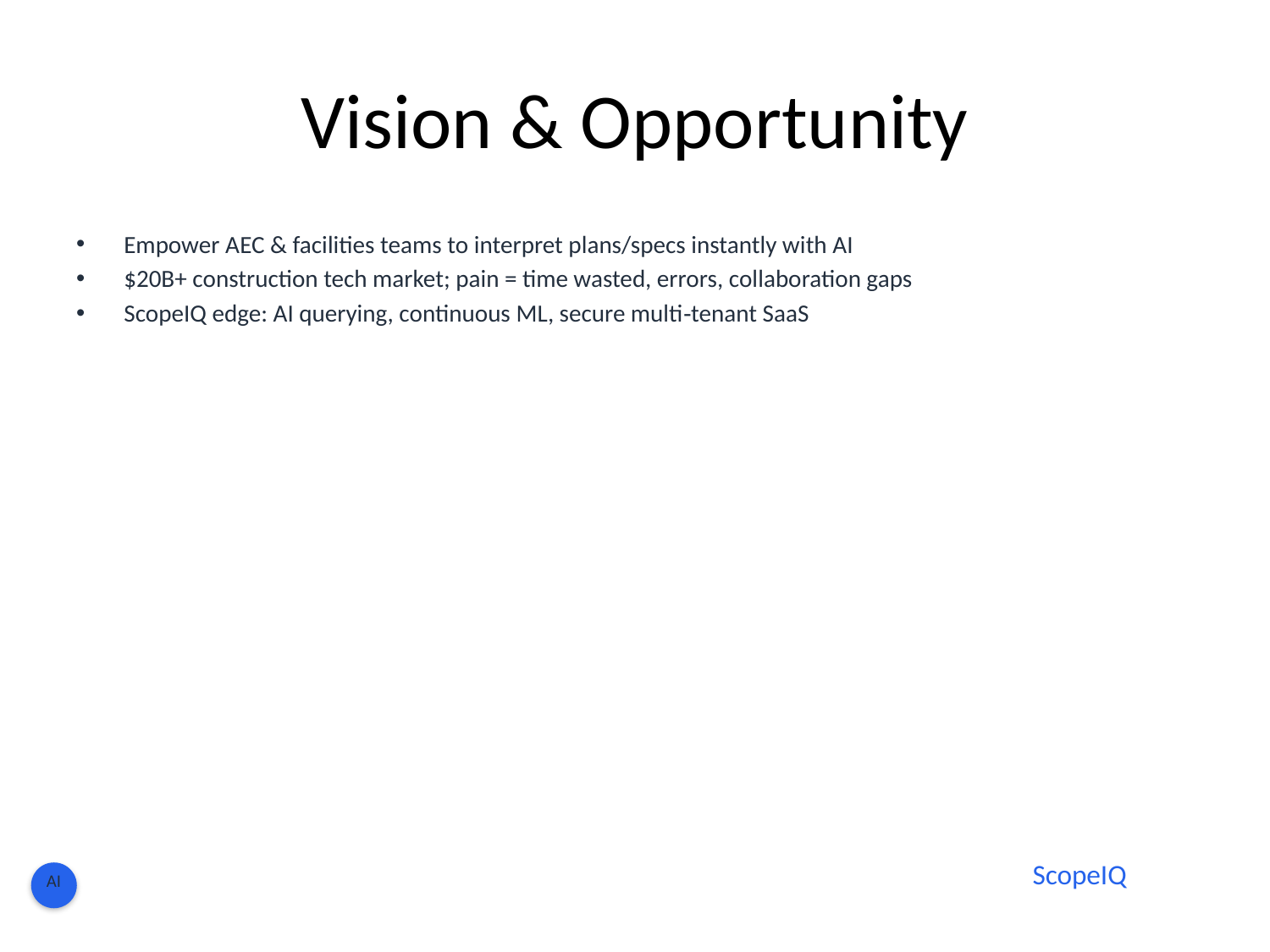

# Vision & Opportunity
Empower AEC & facilities teams to interpret plans/specs instantly with AI
$20B+ construction tech market; pain = time wasted, errors, collaboration gaps
ScopeIQ edge: AI querying, continuous ML, secure multi‑tenant SaaS
ScopeIQ

AI